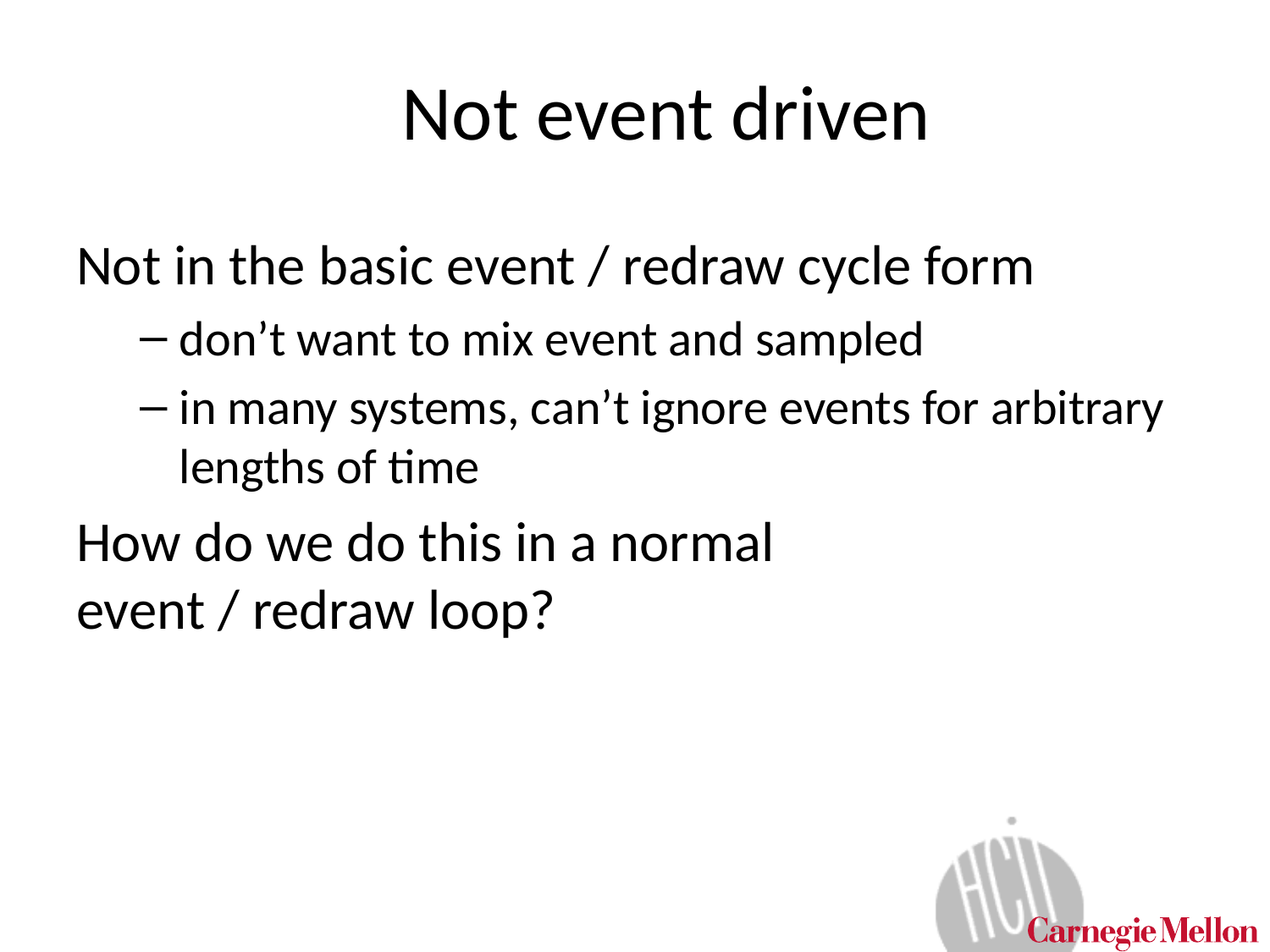

# Not event driven
Not in the basic event / redraw cycle form
don’t want to mix event and sampled
in many systems, can’t ignore events for arbitrary lengths of time
How do we do this in a normal
event / redraw loop?